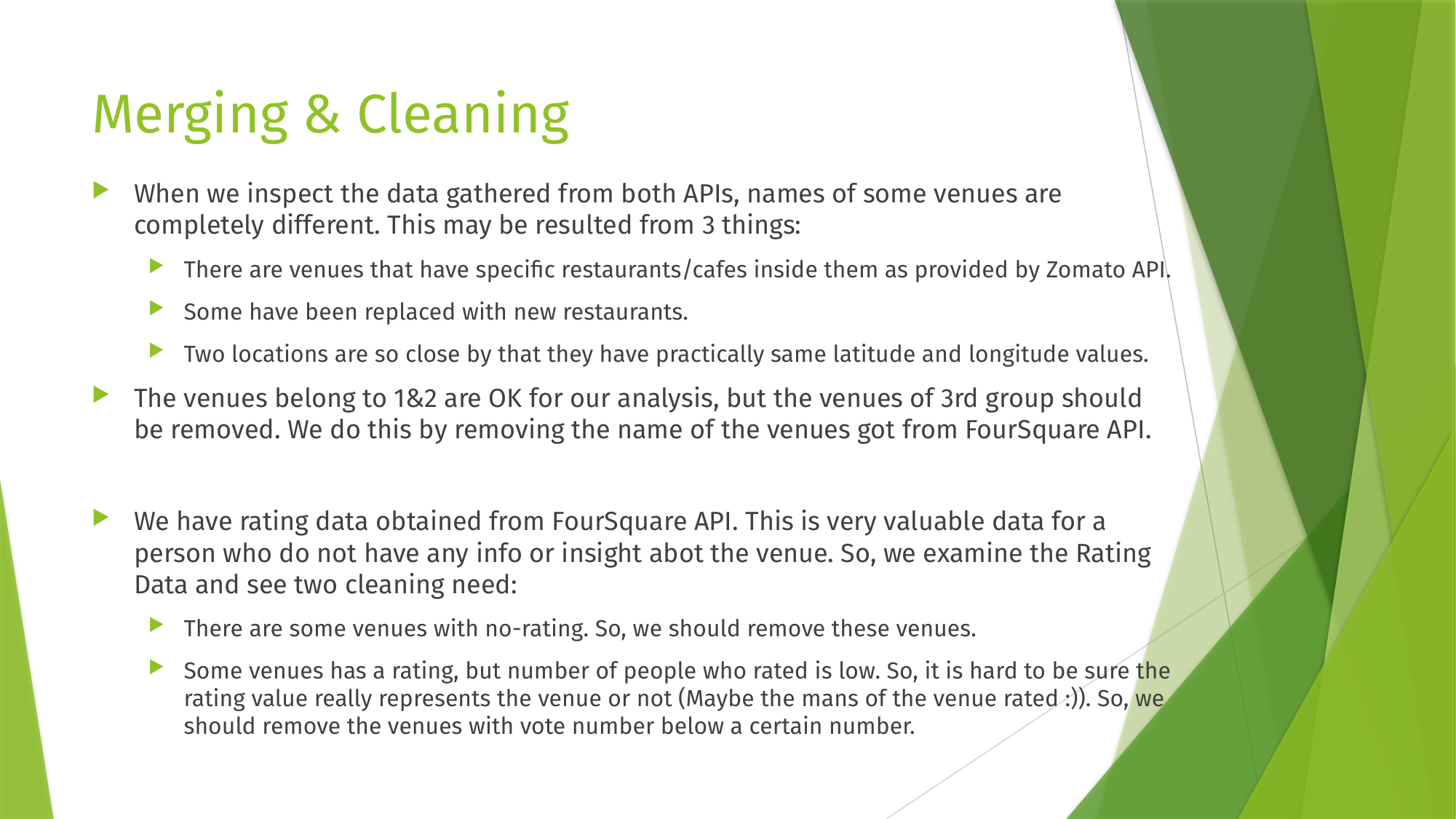

# Merging & Cleaning
When we inspect the data gathered from both APIs, names of some venues are completely different. This may be resulted from 3 things:
There are venues that have specific restaurants/cafes inside them as provided by Zomato API.
Some have been replaced with new restaurants.
Two locations are so close by that they have practically same latitude and longitude values.
The venues belong to 1&2 are OK for our analysis, but the venues of 3rd group should be removed. We do this by removing the name of the venues got from FourSquare API.

We have rating data obtained from FourSquare API. This is very valuable data for a person who do not have any info or insight abot the venue. So, we examine the Rating Data and see two cleaning need:
There are some venues with no-rating. So, we should remove these venues.
Some venues has a rating, but number of people who rated is low. So, it is hard to be sure the rating value really represents the venue or not (Maybe the mans of the venue rated :)). So, we should remove the venues with vote number below a certain number.